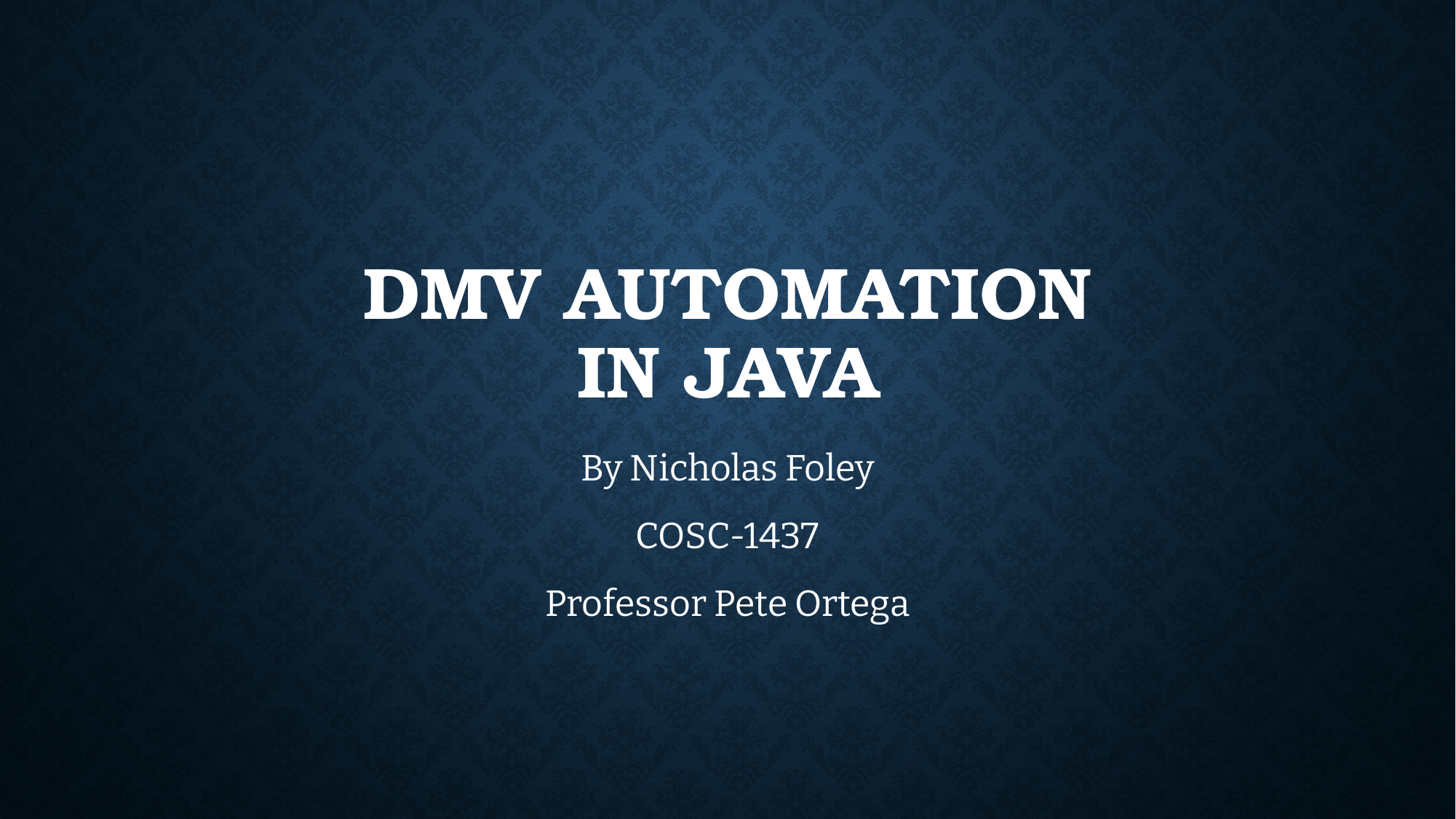

# DMV Automation in Java
By Nicholas Foley
COSC-1437
Professor Pete Ortega